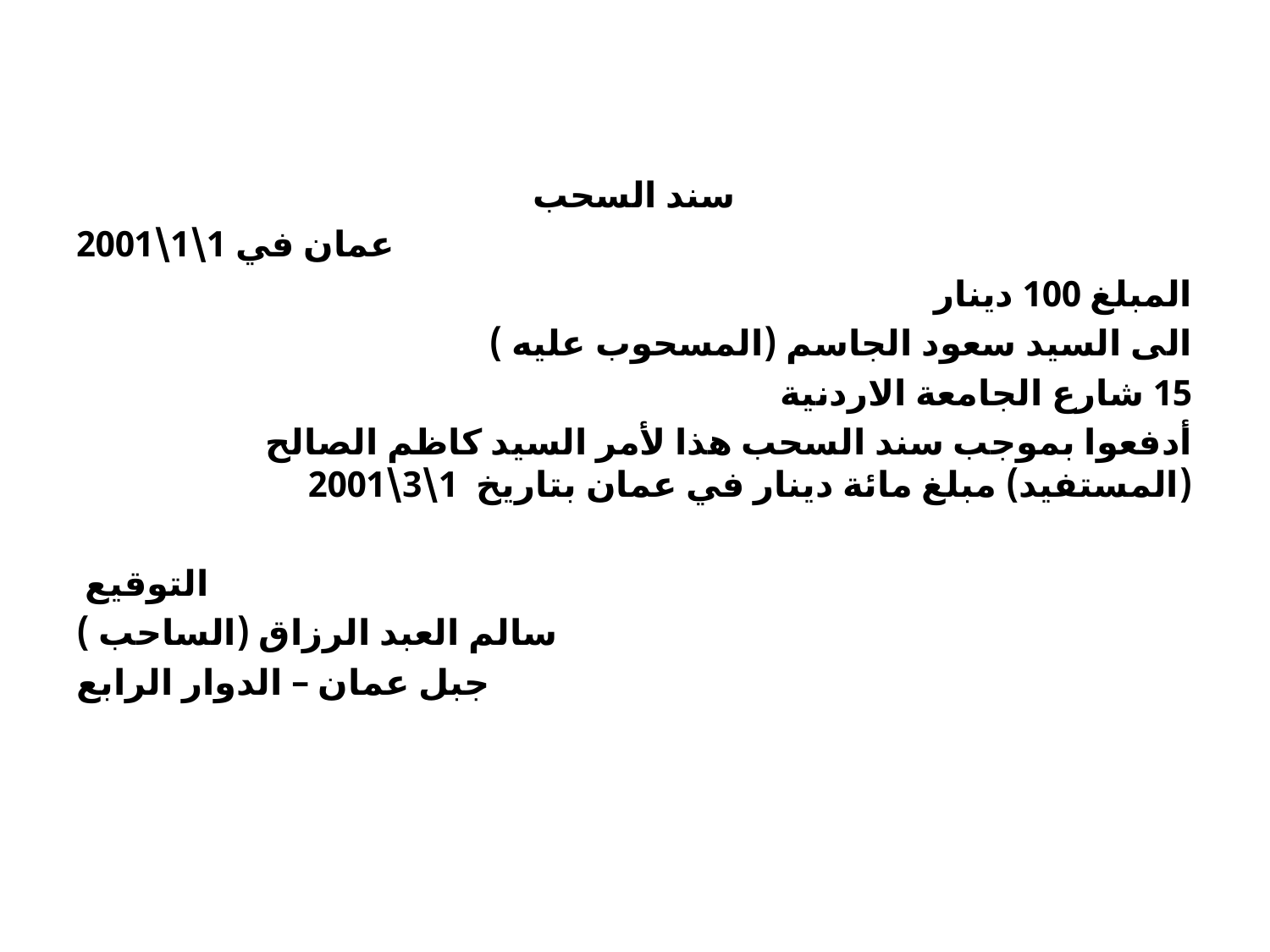

#
سند السحب
عمان في 1\1\2001
المبلغ 100 دینار
الى السيد سعود الجاسم (المسحوب عليه )
15 شارع الجامعة الاردنية
أدفعوا بموجب سند السحب هذا لأمر السيد كاظم الصالح (المستفيد) مبلغ مائة دینار في عمان بتاريخ  1\3\2001

التوقيع
سالم العبد الرزاق (الساحب )
جبل عمان – الدوار الرابع